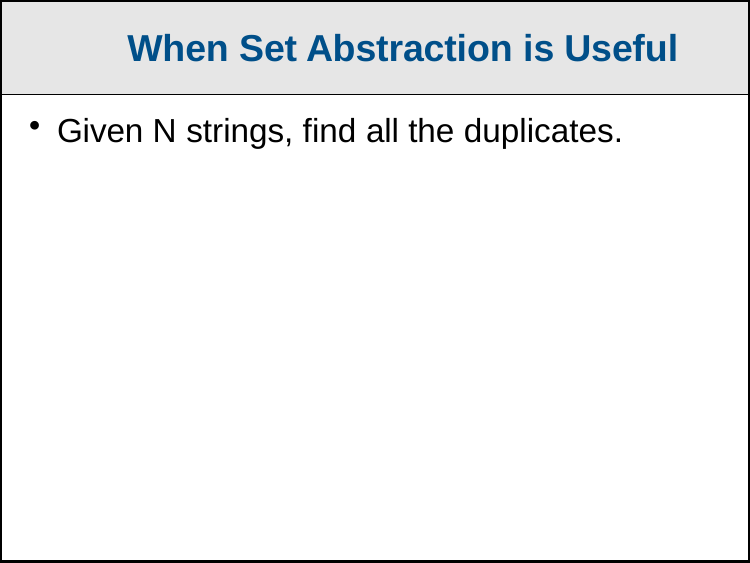

When Set Abstraction is Useful
Given N strings, find all the duplicates.